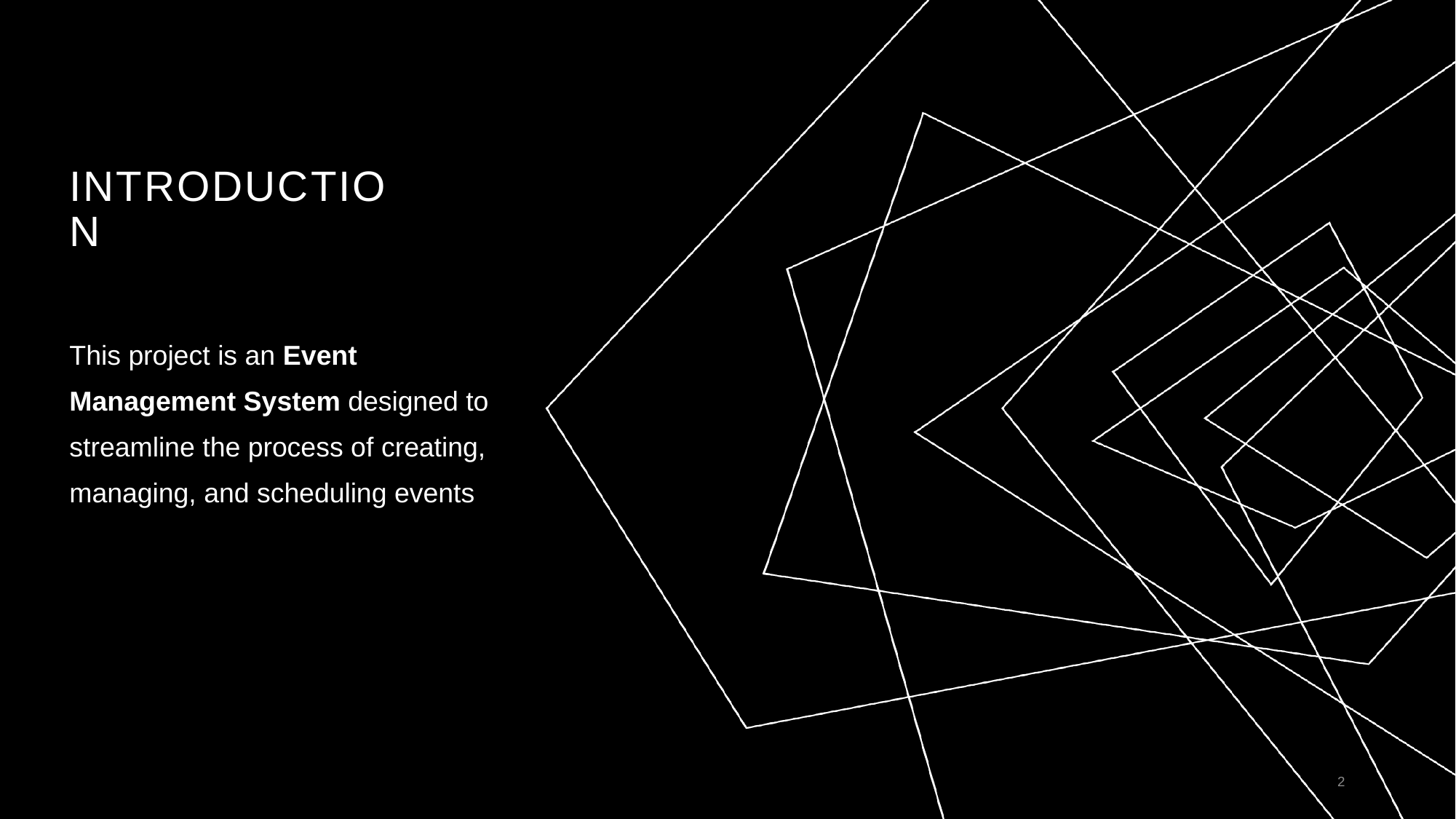

# Introduction
This project is an Event Management System designed to streamline the process of creating, managing, and scheduling events
2